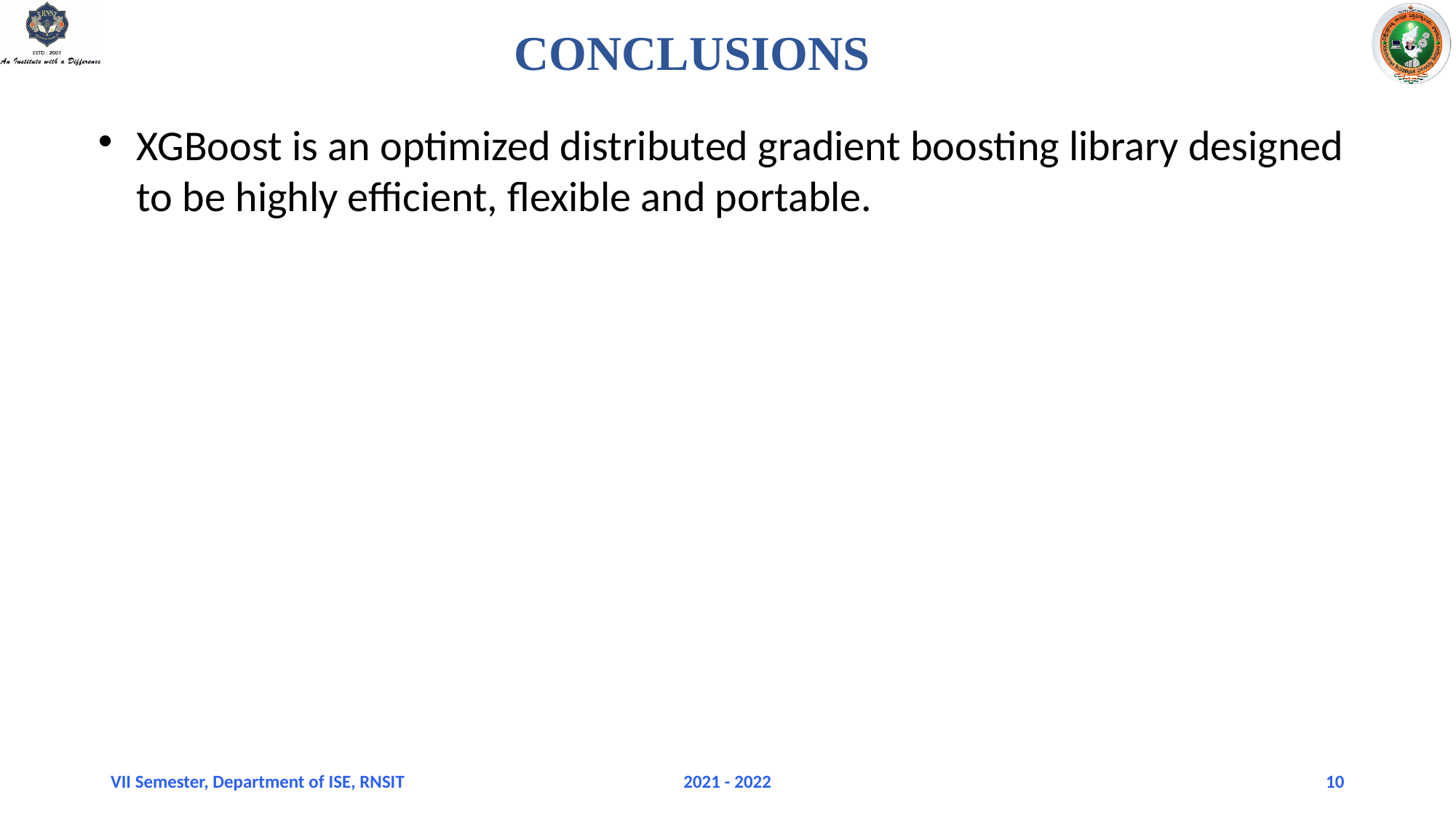

CONCLUSIONS
XGBoost is an optimized distributed gradient boosting library designed to be highly efficient, flexible and portable.
VII Semester, Department of ISE, RNSIT
2021 - 2022
10